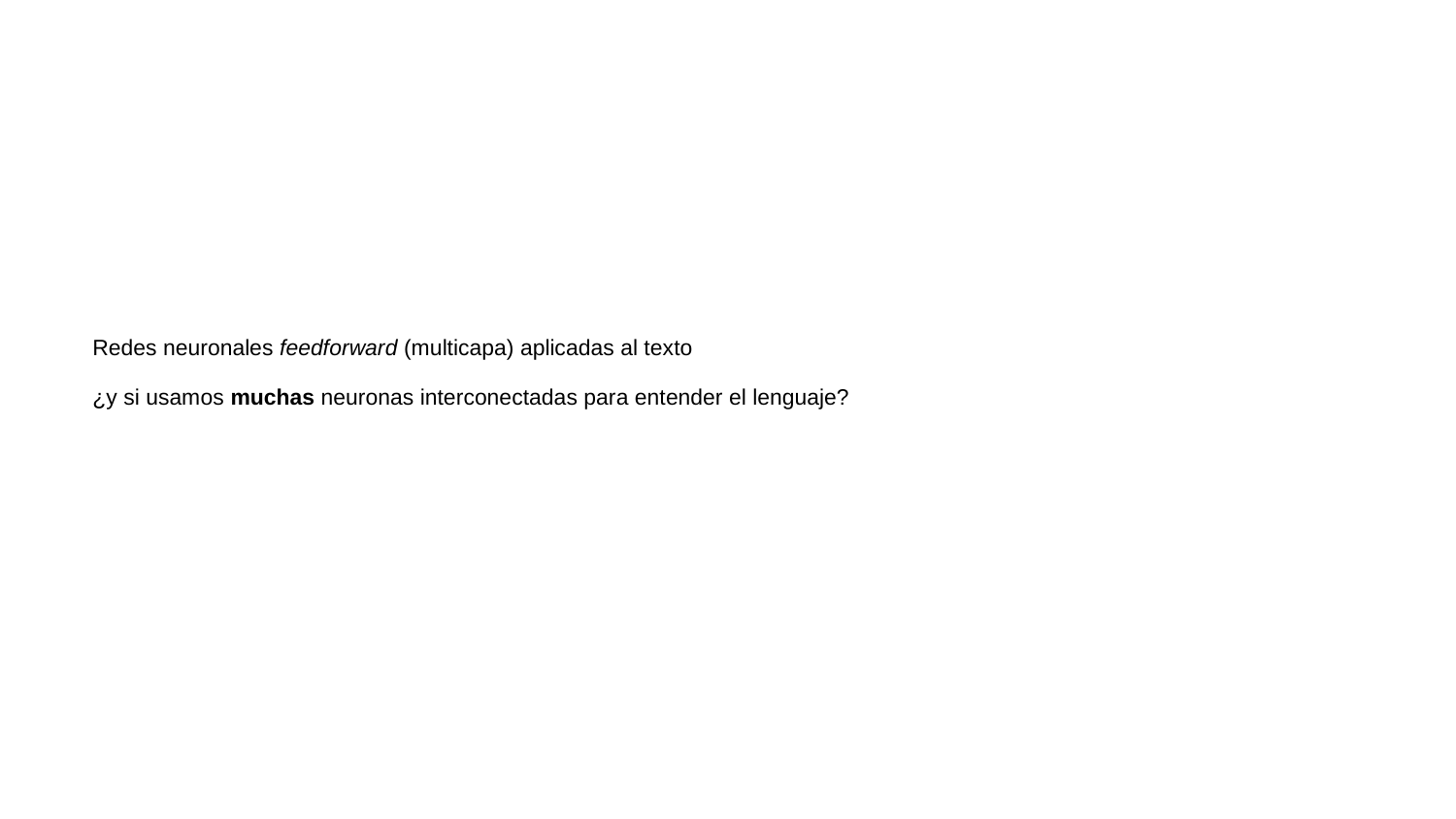

# Redes neuronales feedforward (multicapa) aplicadas al texto

¿y si usamos muchas neuronas interconectadas para entender el lenguaje?